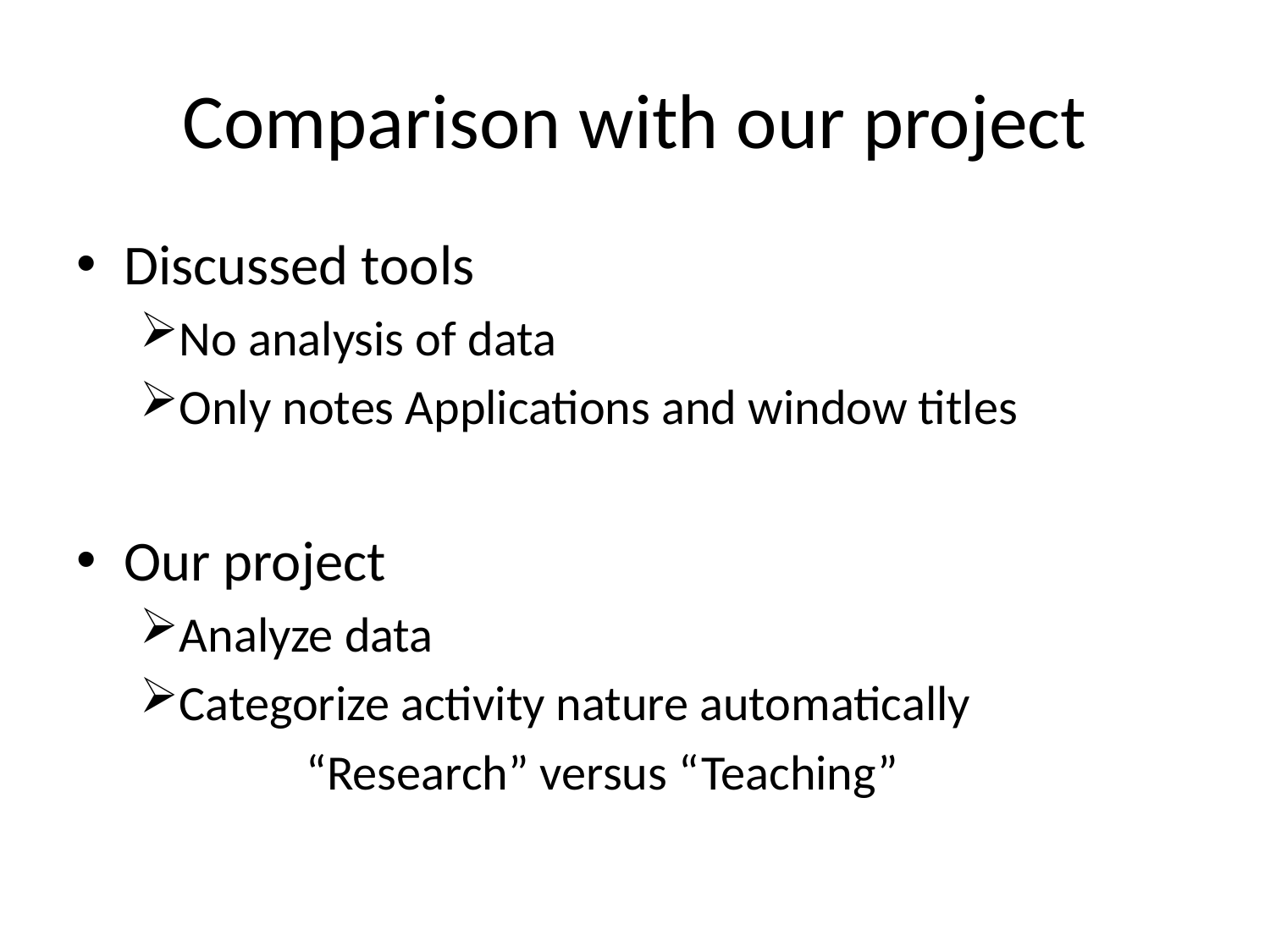

# Comparison with our project
Discussed tools
No analysis of data
Only notes Applications and window titles

Our project
Analyze data
Categorize activity nature automatically
		“Research” versus “Teaching”